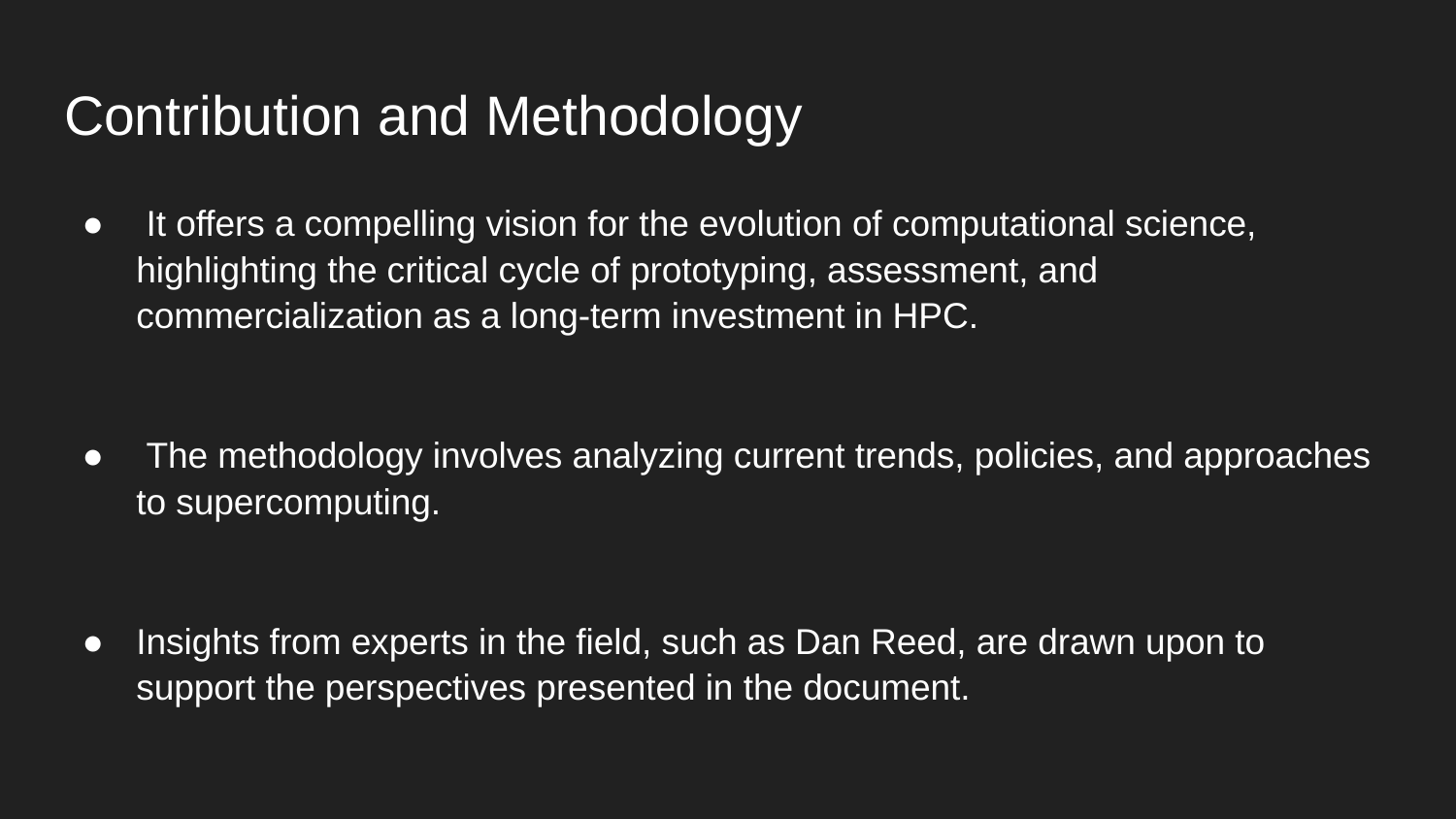

# Contribution and Methodology

 It offers a compelling vision for the evolution of computational science, highlighting the critical cycle of prototyping, assessment, and commercialization as a long-term investment in HPC.

 The methodology involves analyzing current trends, policies, and approaches to supercomputing.

Insights from experts in the field, such as Dan Reed, are drawn upon to support the perspectives presented in the document.